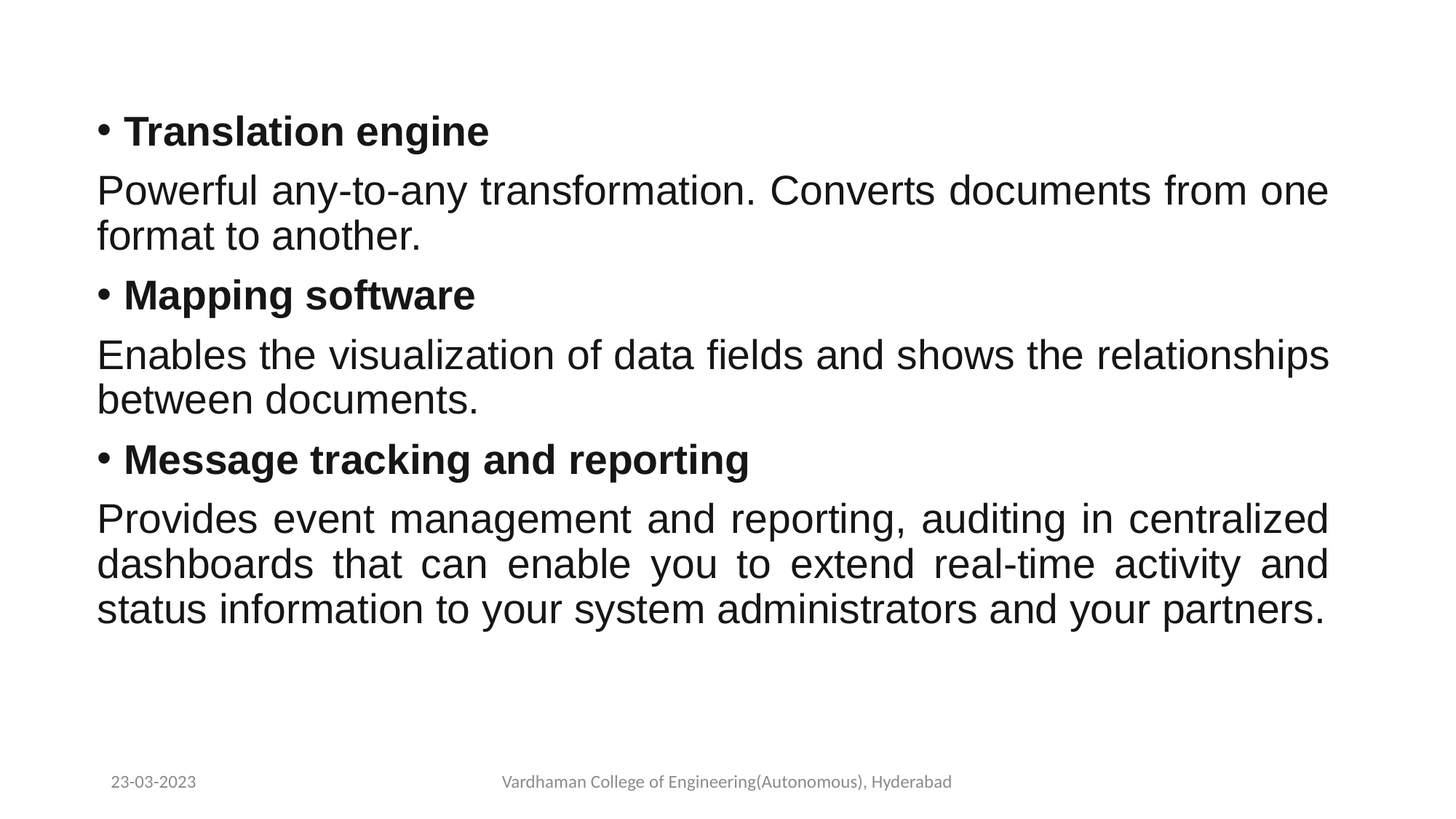

Translation engine
Powerful any-to-any transformation. Converts documents from one format to another.
Mapping software
Enables the visualization of data fields and shows the relationships between documents.
Message tracking and reporting
Provides event management and reporting, auditing in centralized dashboards that can enable you to extend real-time activity and status information to your system administrators and your partners.

23-03-2023
Vardhaman College of Engineering(Autonomous), Hyderabad